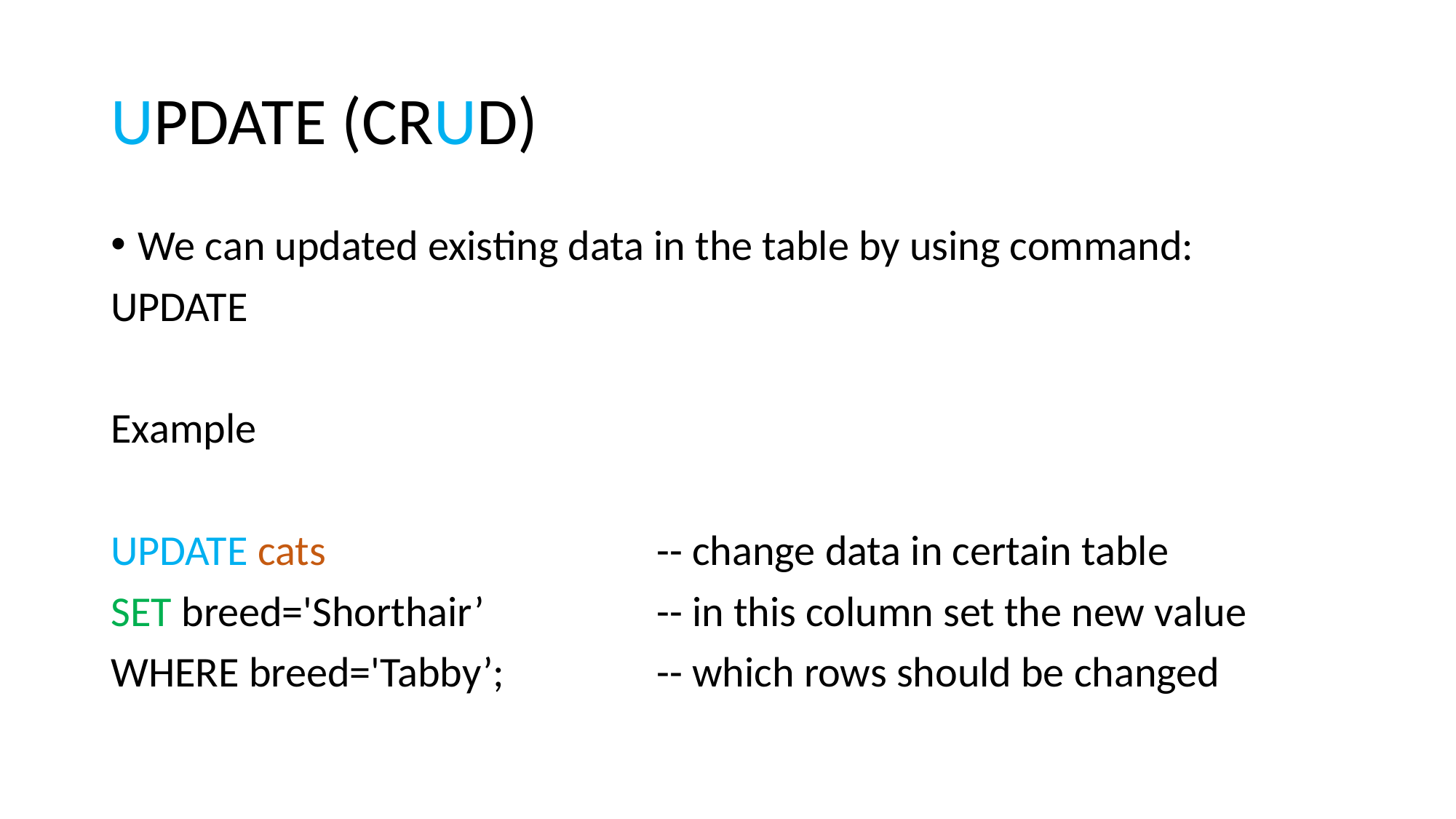

# UPDATE (CRUD)
We can updated existing data in the table by using command:
UPDATE

Example

UPDATE cats 			-- change data in certain table
SET breed='Shorthair’ 		-- in this column set the new value
WHERE breed='Tabby’;		-- which rows should be changed